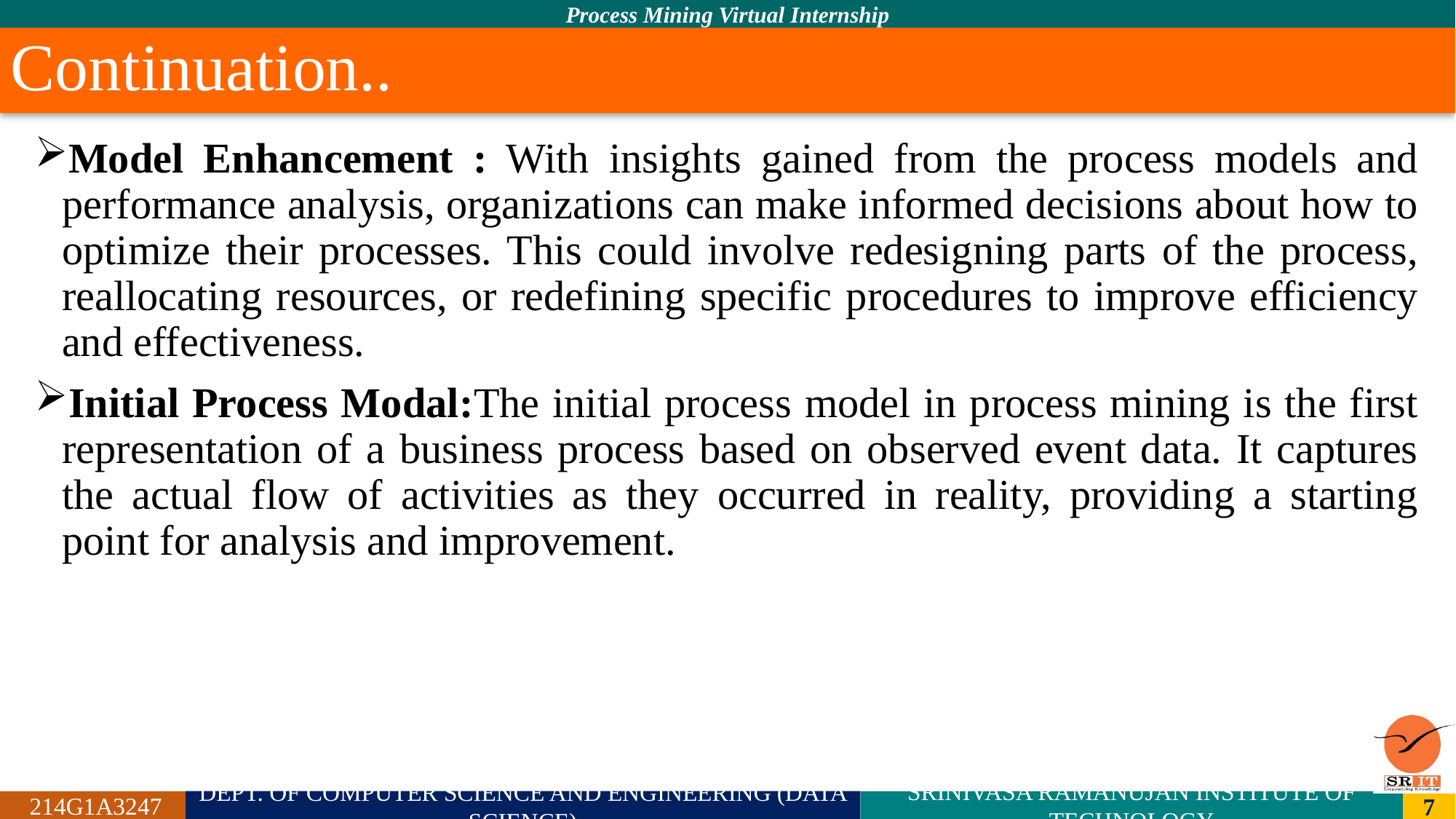

# Continuation..
Model Enhancement : With insights gained from the process models and performance analysis, organizations can make informed decisions about how to optimize their processes. This could involve redesigning parts of the process, reallocating resources, or redefining specific procedures to improve efficiency and effectiveness.
Initial Process Modal:The initial process model in process mining is the first representation of a business process based on observed event data. It captures the actual flow of activities as they occurred in reality, providing a starting point for analysis and improvement.